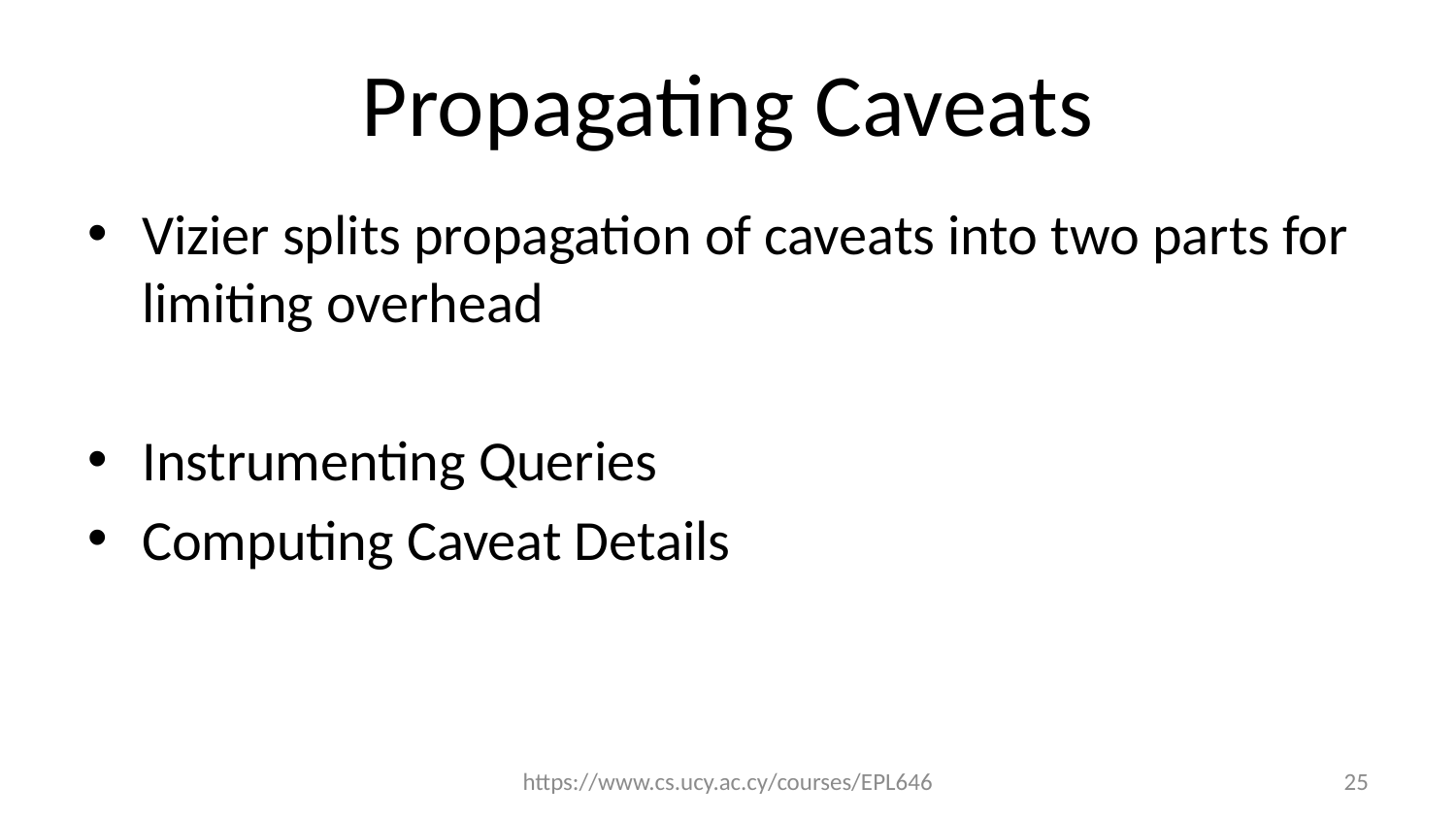

# Propagating Caveats
Vizier splits propagation of caveats into two parts for limiting overhead

Instrumenting Queries
Computing Caveat Details

https://www.cs.ucy.ac.cy/courses/EPL646
25